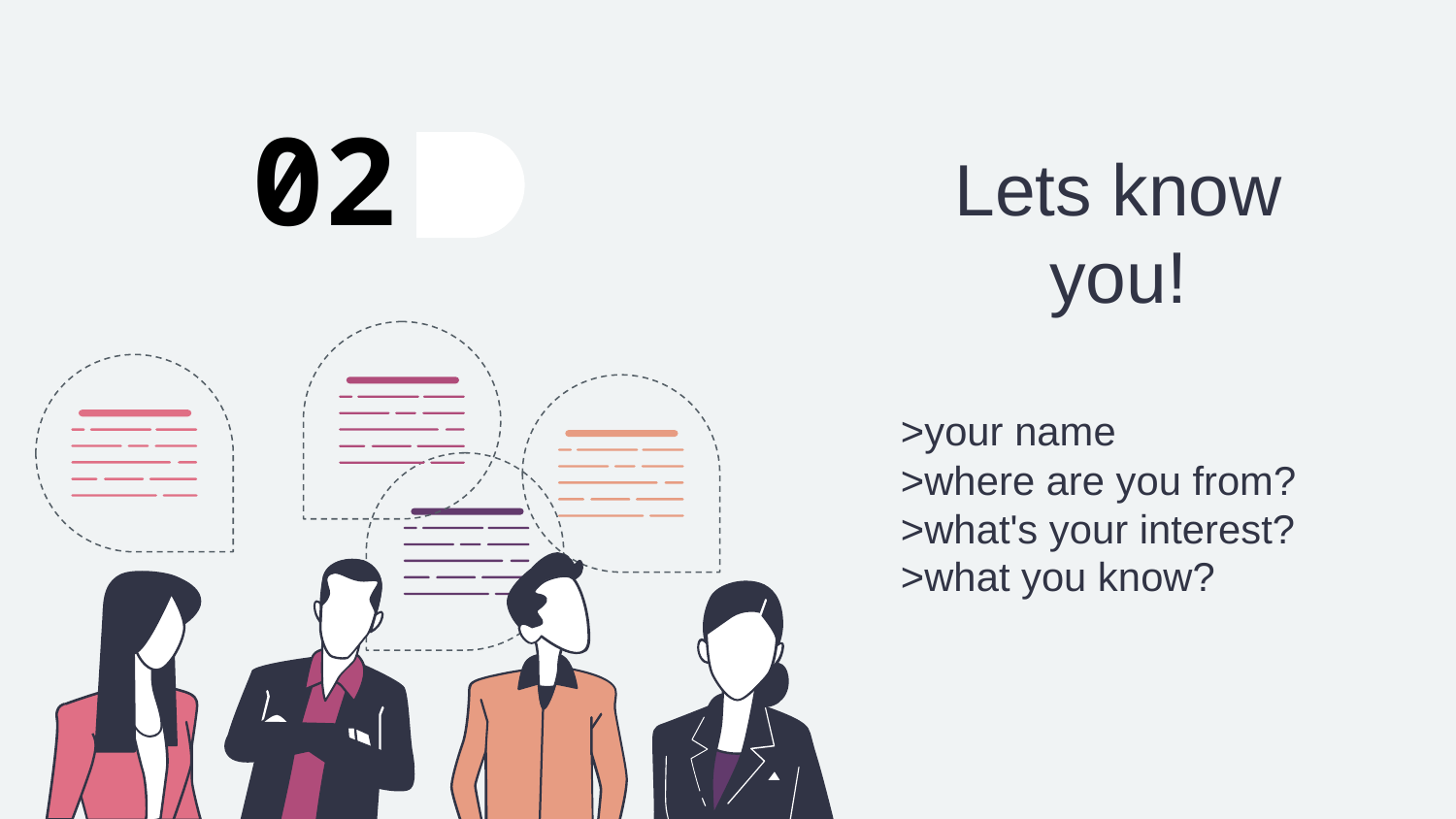

02

# Lets know you!

>your name
>where are you from?
>what's your interest?
>what you know?